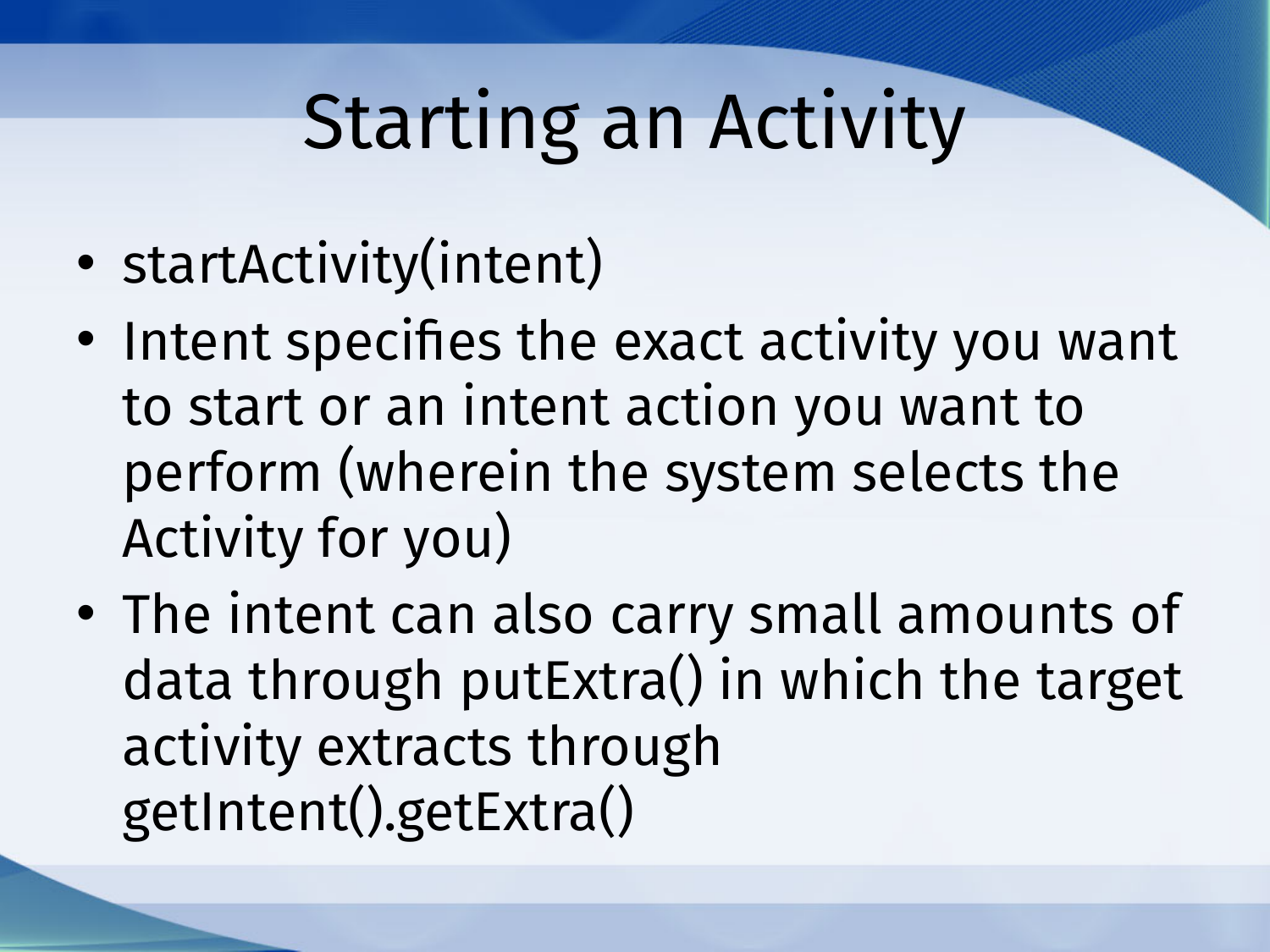

# Starting an Activity
startActivity(intent)
Intent specifies the exact activity you want to start or an intent action you want to perform (wherein the system selects the Activity for you)
The intent can also carry small amounts of data through putExtra() in which the target activity extracts through getIntent().getExtra()